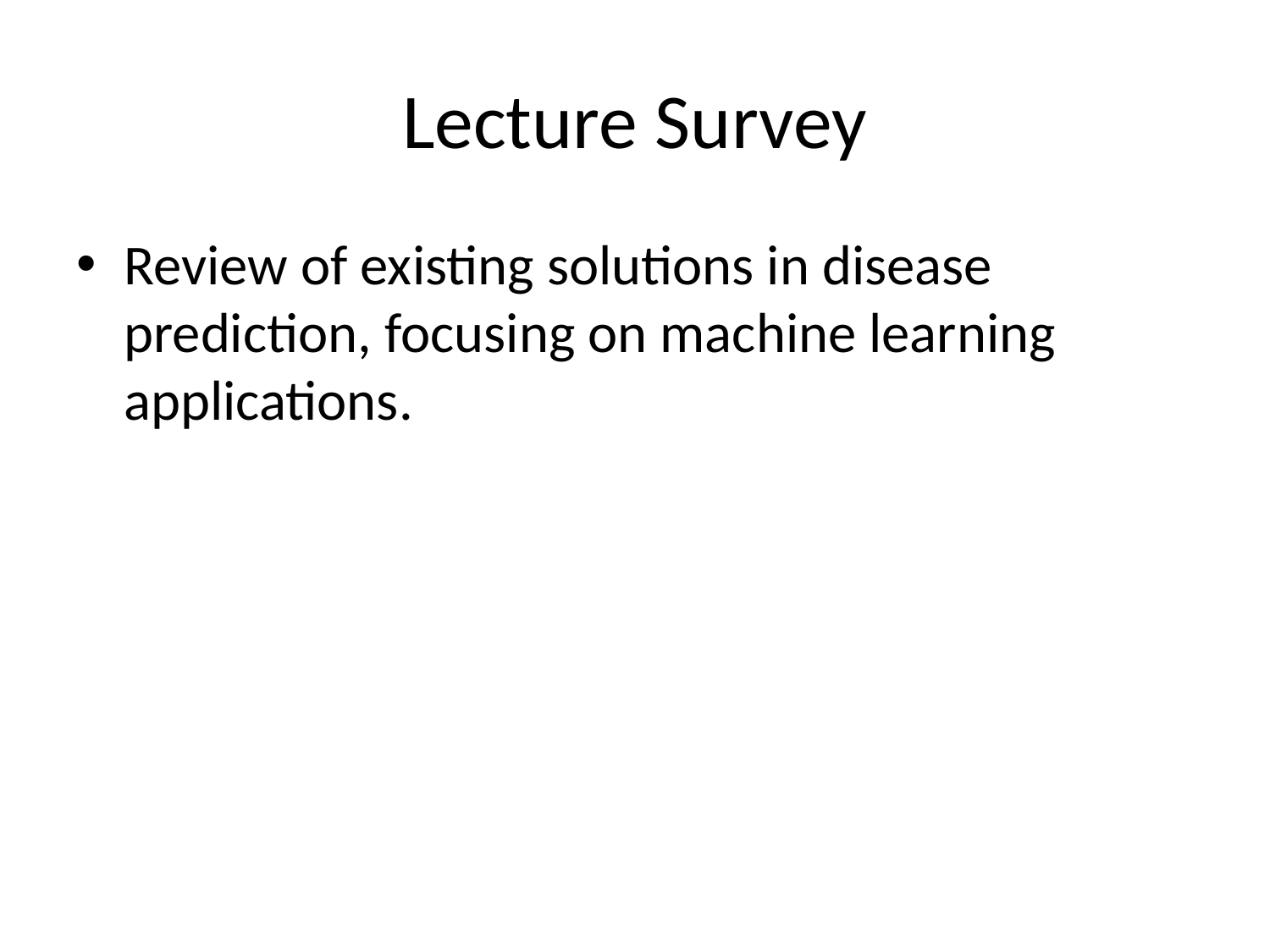

# Lecture Survey
Review of existing solutions in disease prediction, focusing on machine learning applications.